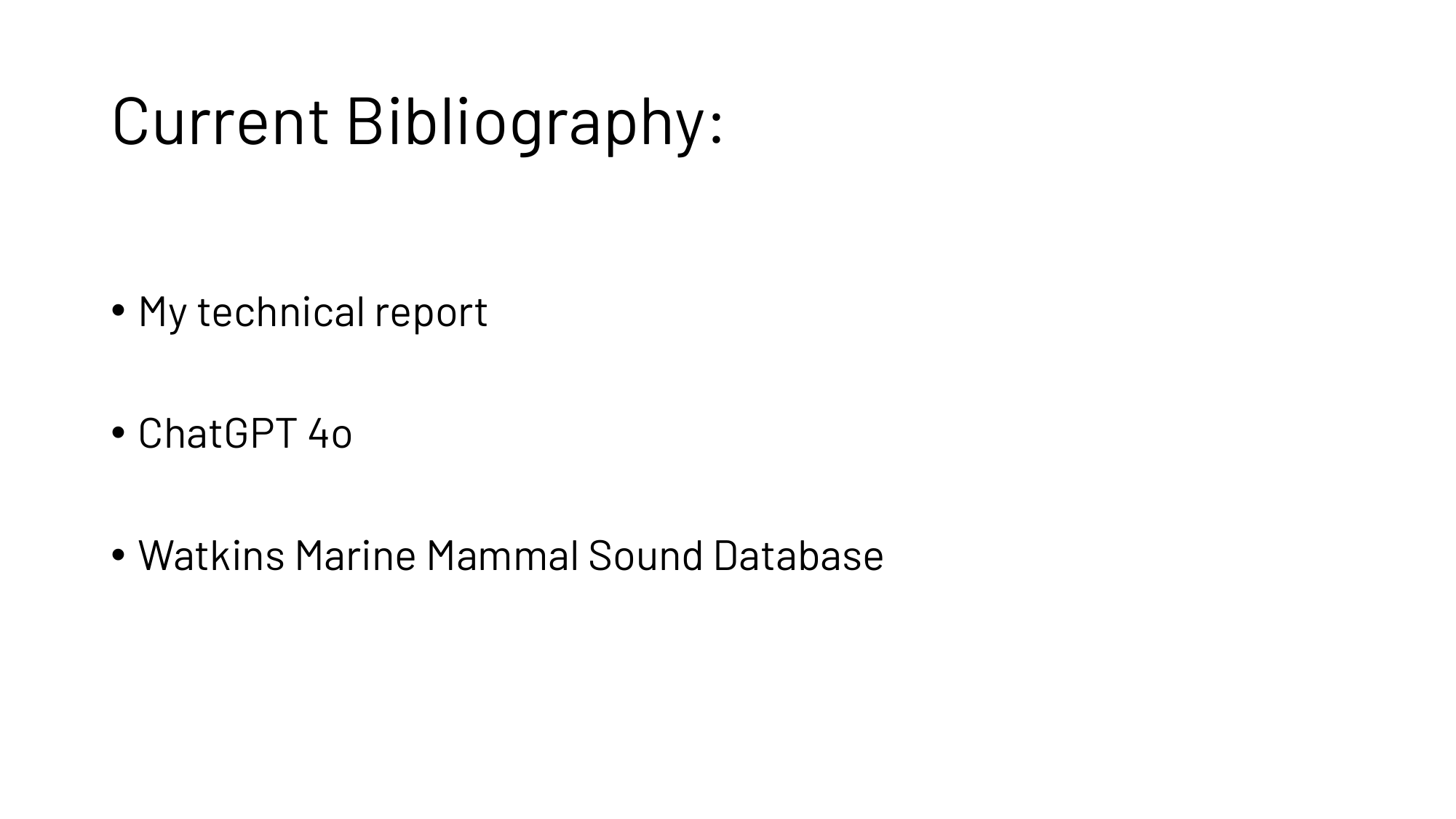

# Current Bibliography:

My technical report

ChatGPT 4o

Watkins Marine Mammal Sound Database